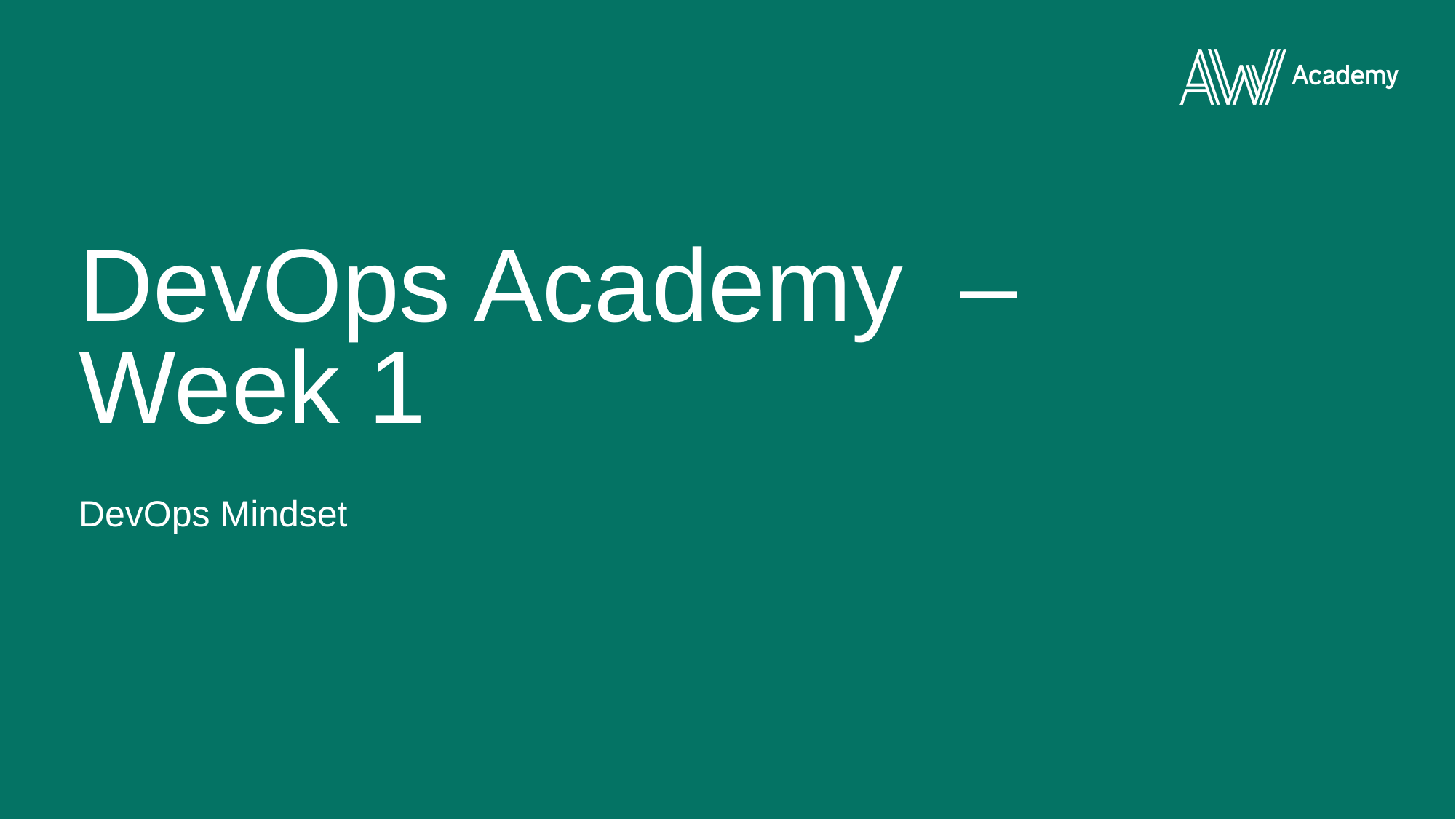

# DevOps Academy  – Week 1
DevOps Mindset